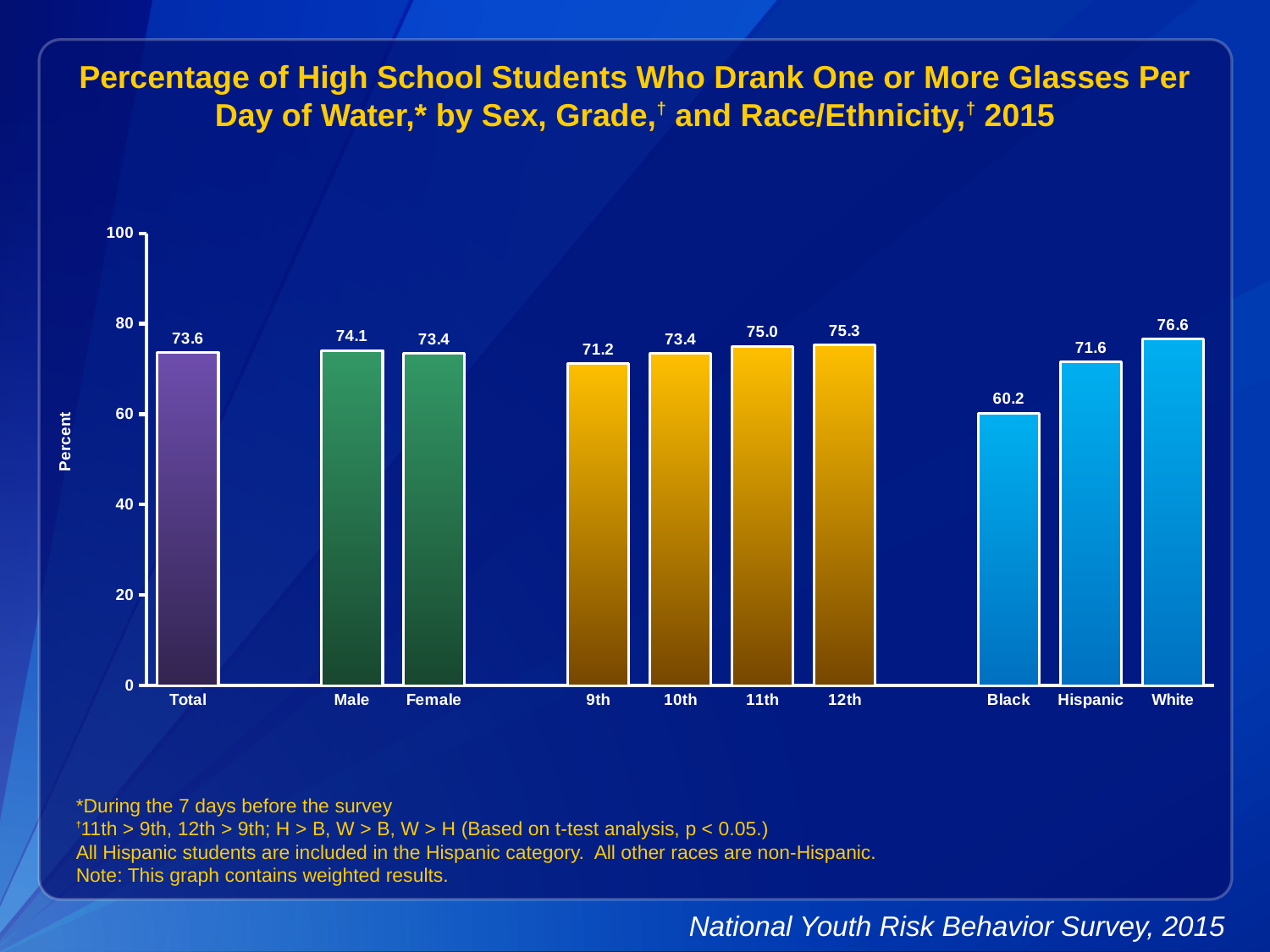

Percentage of High School Students Who Drank One or More Glasses Per Day of Water,* by Sex, Grade,† and Race/Ethnicity,† 2015

### Chart

| Category | Series 1 |
|---|---|
| Total | 73.6 |
|  | None |
| Male | 74.1 |
| Female | 73.4 |
|  | None |
| 9th | 71.2 |
| 10th | 73.4 |
| 11th | 75.0 |
| 12th | 75.3 |
|  | None |
| Black | 60.2 |
| Hispanic | 71.6 |
| White | 76.6 |
*During the 7 days before the survey
†11th > 9th, 12th > 9th; H > B, W > B, W > H (Based on t-test analysis, p < 0.05.)
All Hispanic students are included in the Hispanic category.  All other races are non-Hispanic.
Note: This graph contains weighted results.
National Youth Risk Behavior Survey, 2015